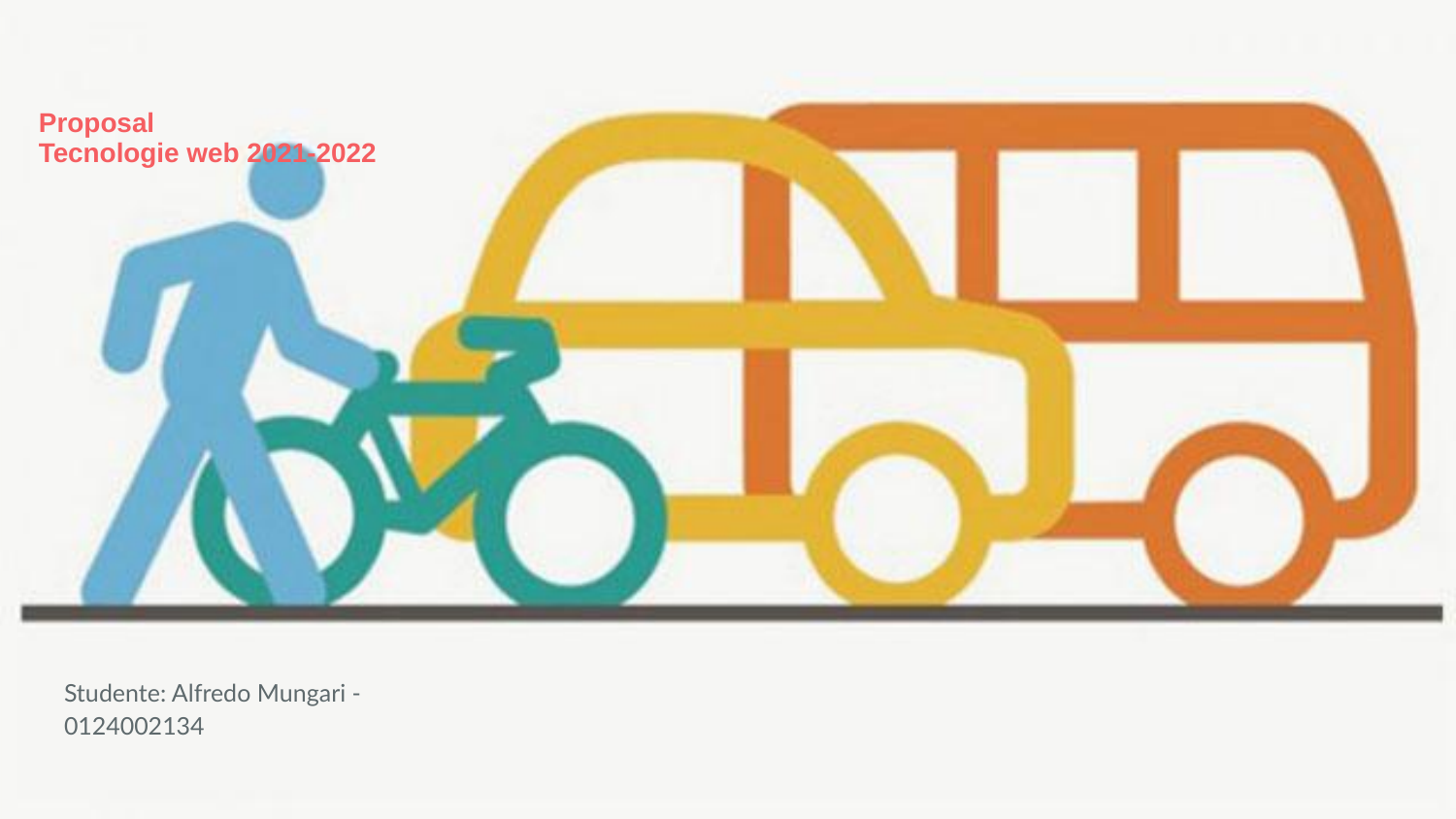

# Proposal
Tecnologie web 2021-2022
Studente: Alfredo Mungari - 0124002134